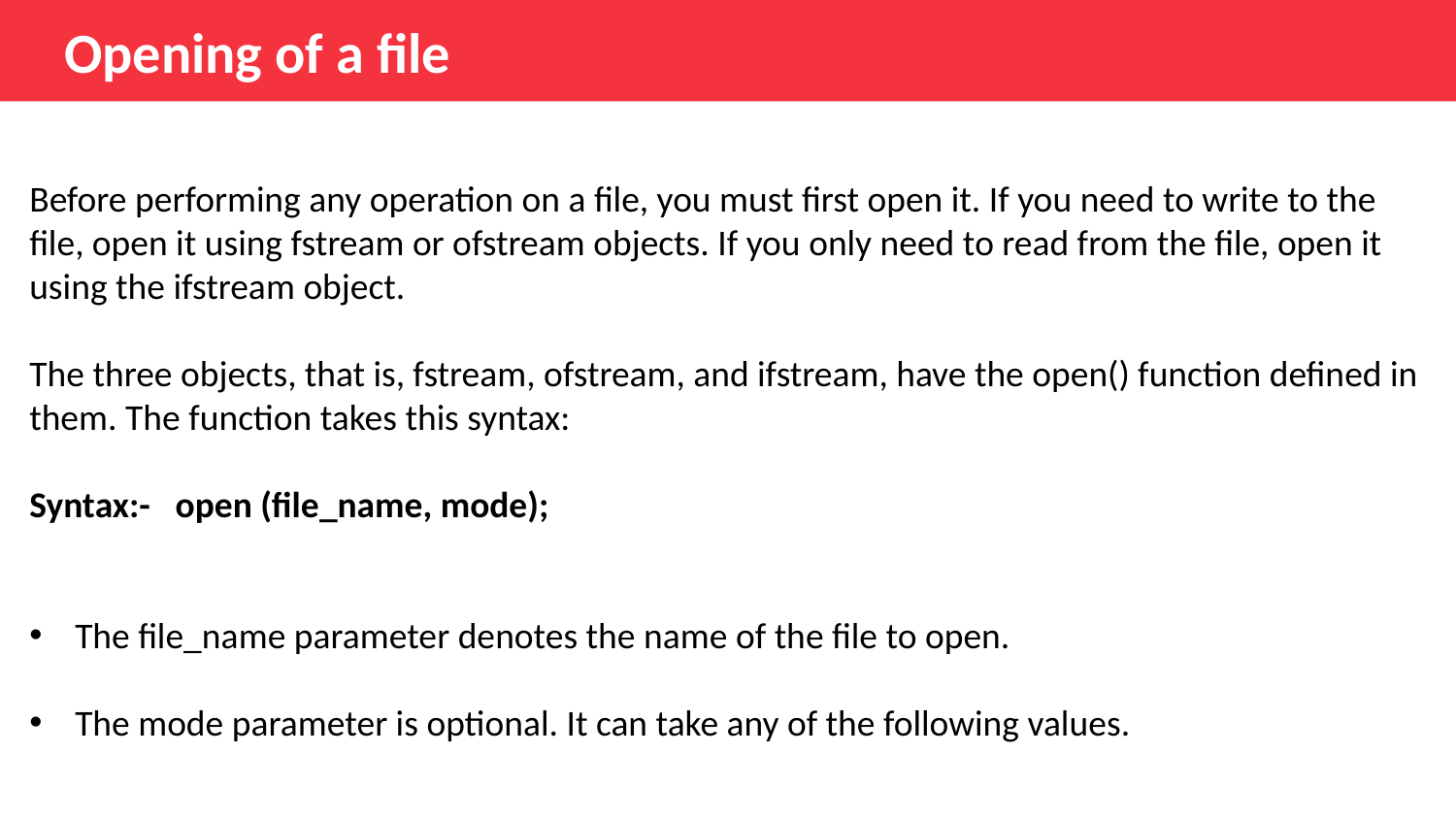

# Opening of a file
Before performing any operation on a file, you must first open it. If you need to write to the file, open it using fstream or ofstream objects. If you only need to read from the file, open it using the ifstream object.

The three objects, that is, fstream, ofstream, and ifstream, have the open() function defined in them. The function takes this syntax:

Syntax:-   open (file_name, mode);

The file_name parameter denotes the name of the file to open.

The mode parameter is optional. It can take any of the following values.